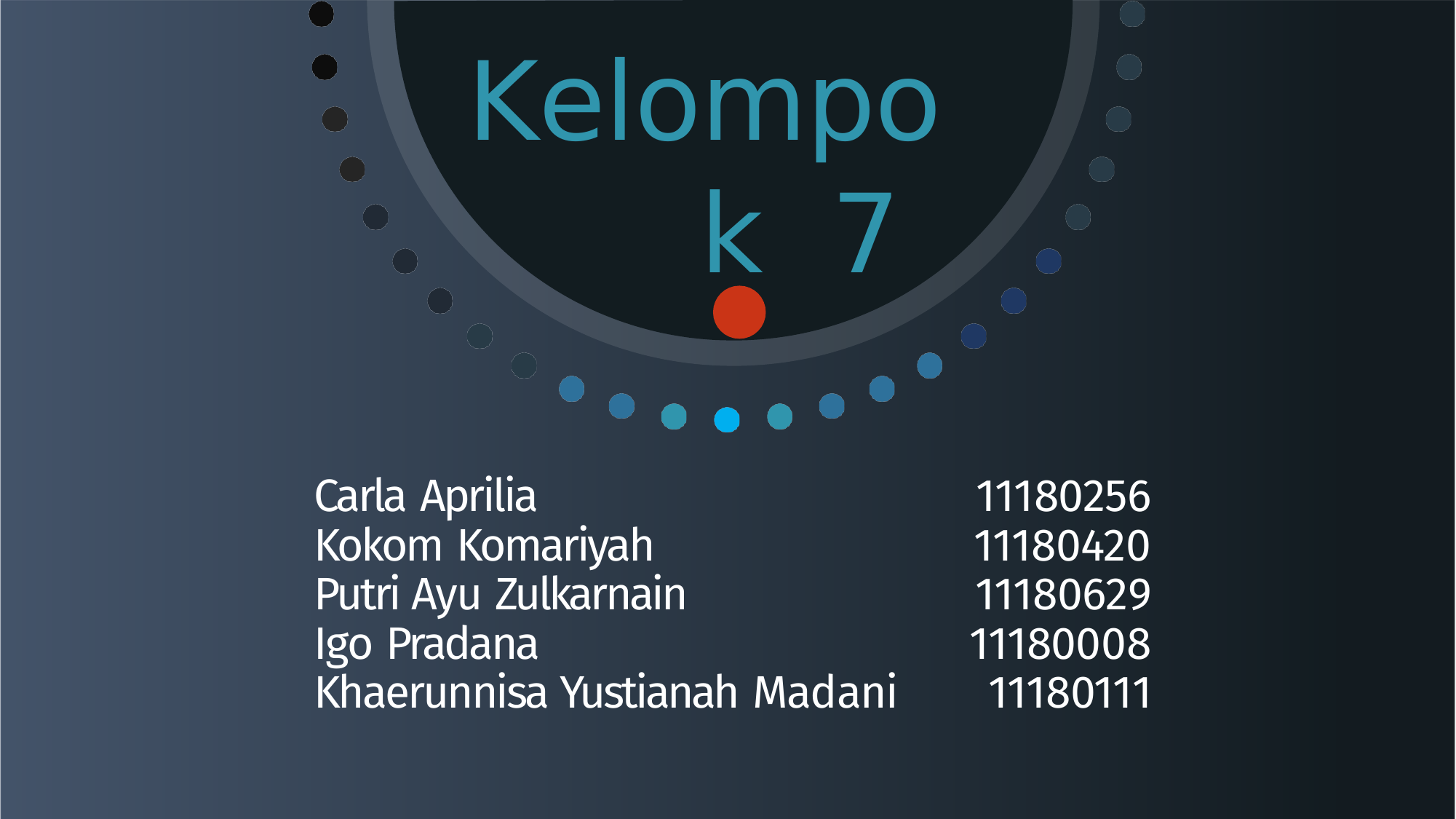

# Kelompok  7

| Carla Aprilia | 11180256 |
| --- | --- |
| Kokom Komariyah | 11180420 |
| Putri Ayu Zulkarnain | 11180629 |
| Igo Pradana | 11180008 |
| Khaerunnisa Yustianah Madani | 11180111 |